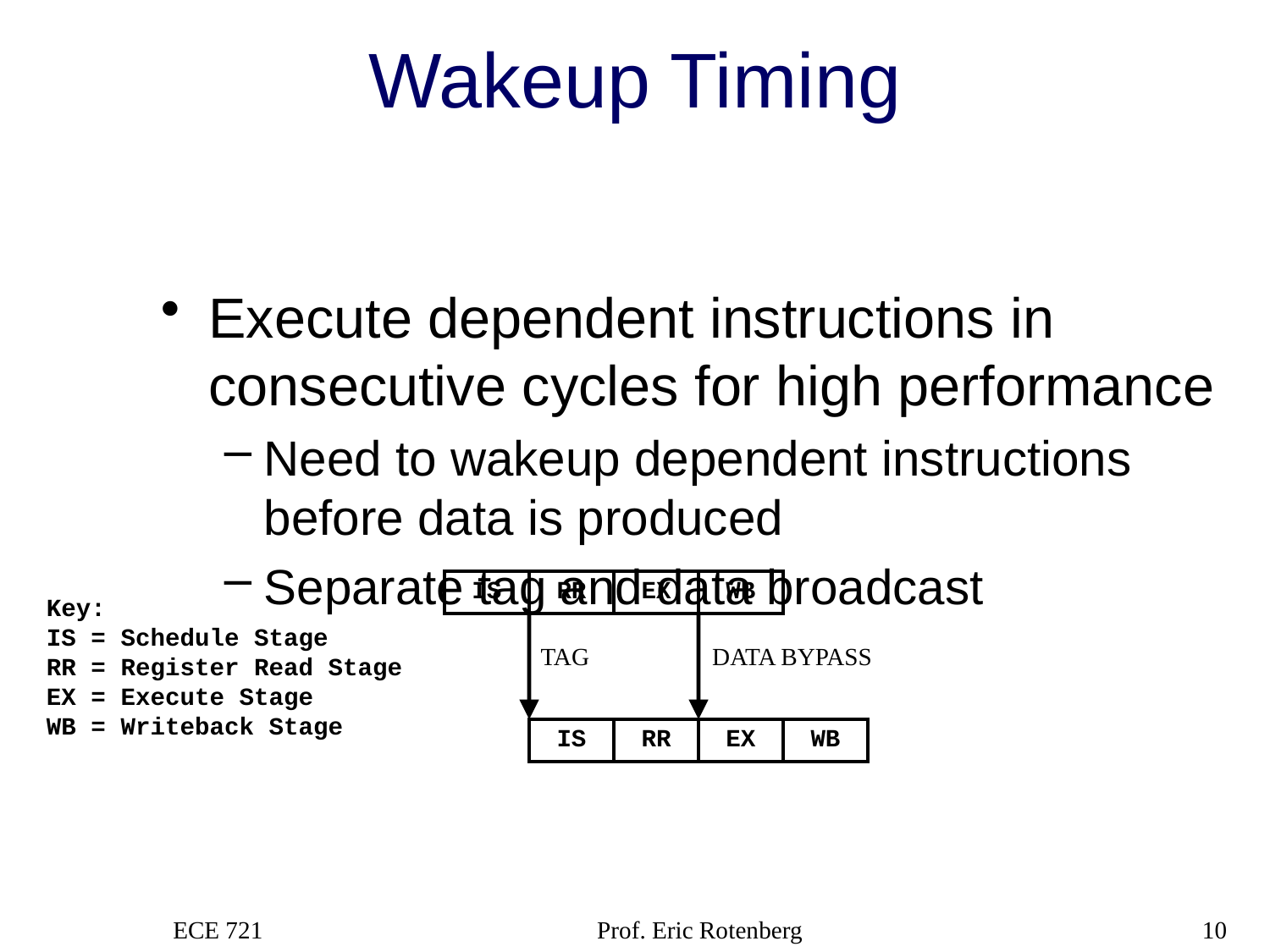

# Wakeup Timing
Execute dependent instructions in consecutive cycles for high performance
Need to wakeup dependent instructions before data is produced
Separate tag and data broadcast
IS
RR
EX
WB
Key:
IS = Schedule Stage
RR = Register Read Stage
EX = Execute Stage
WB = Writeback Stage

TAG
DATA BYPASS
IS
RR
EX
WB
ECE 721
Prof. Eric Rotenberg
10